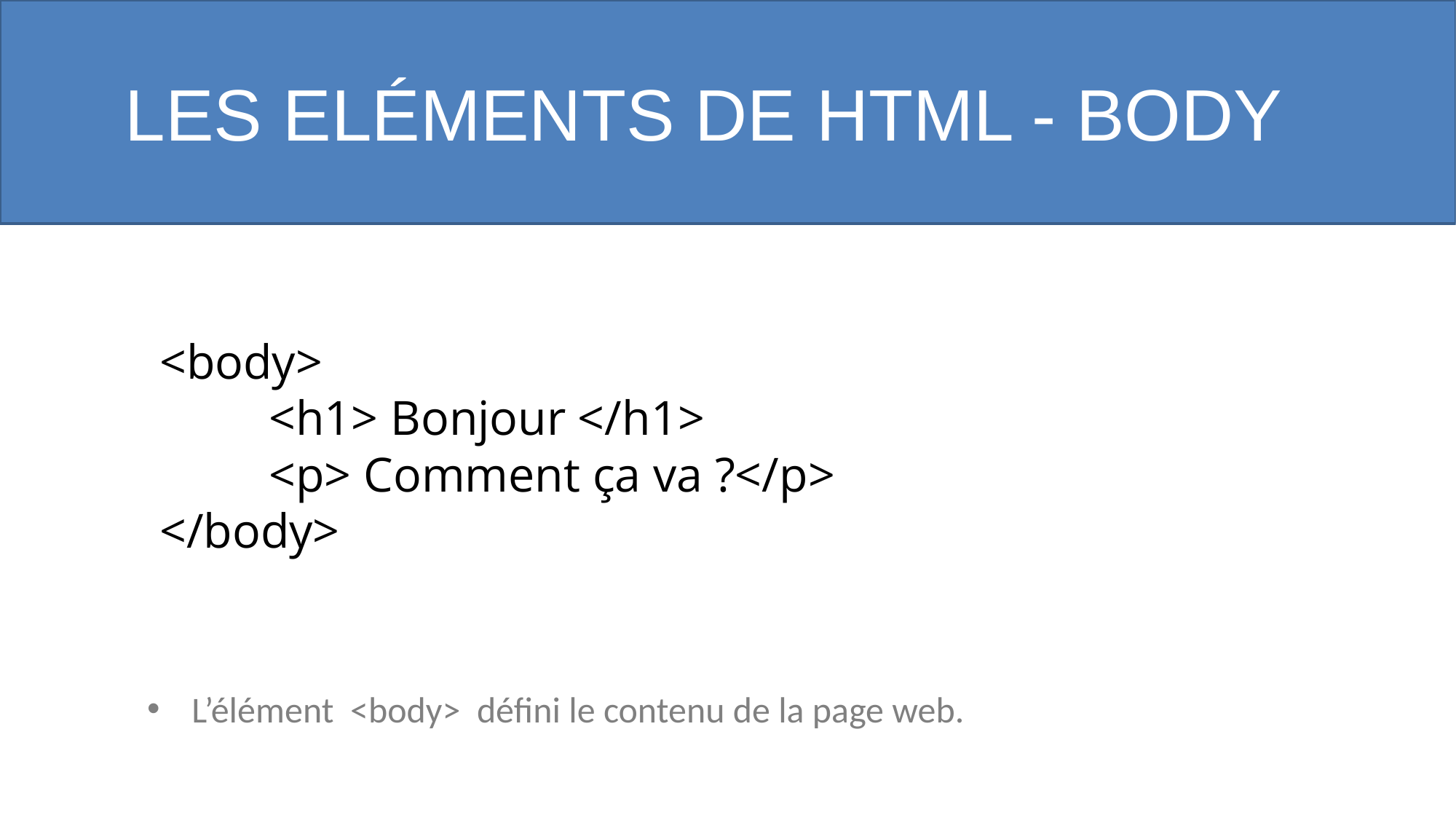

LES ELÉMENTS DE HTML - BODY
<body>
	<h1> Bonjour </h1>
	<p> Comment ça va ?</p>
</body>
L’élément  <body>  défini le contenu de la page web.